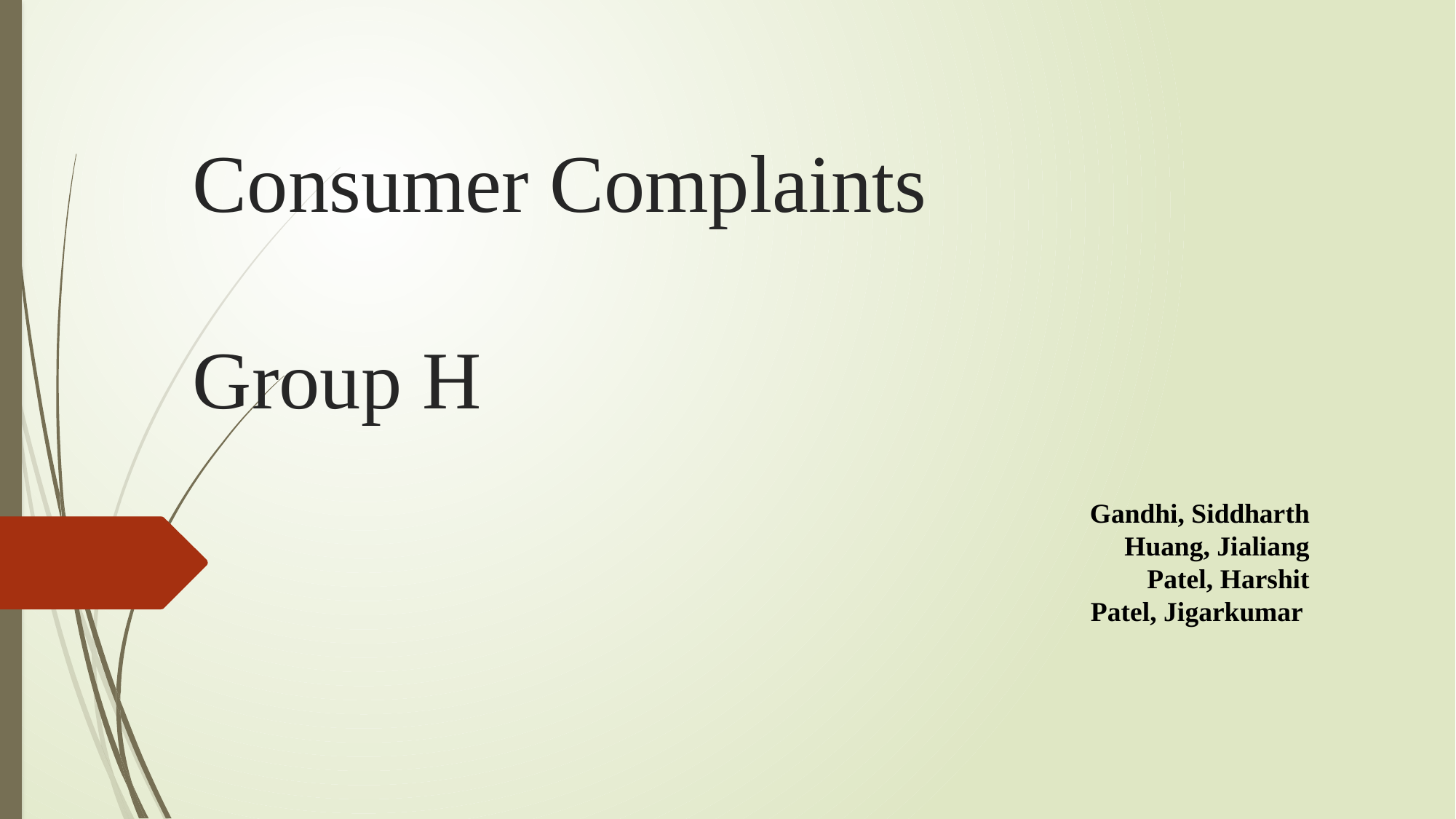

# Consumer Complaints Group H

Gandhi, Siddharth
Huang, Jialiang
   Patel, Harshit
Patel, Jigarkumar